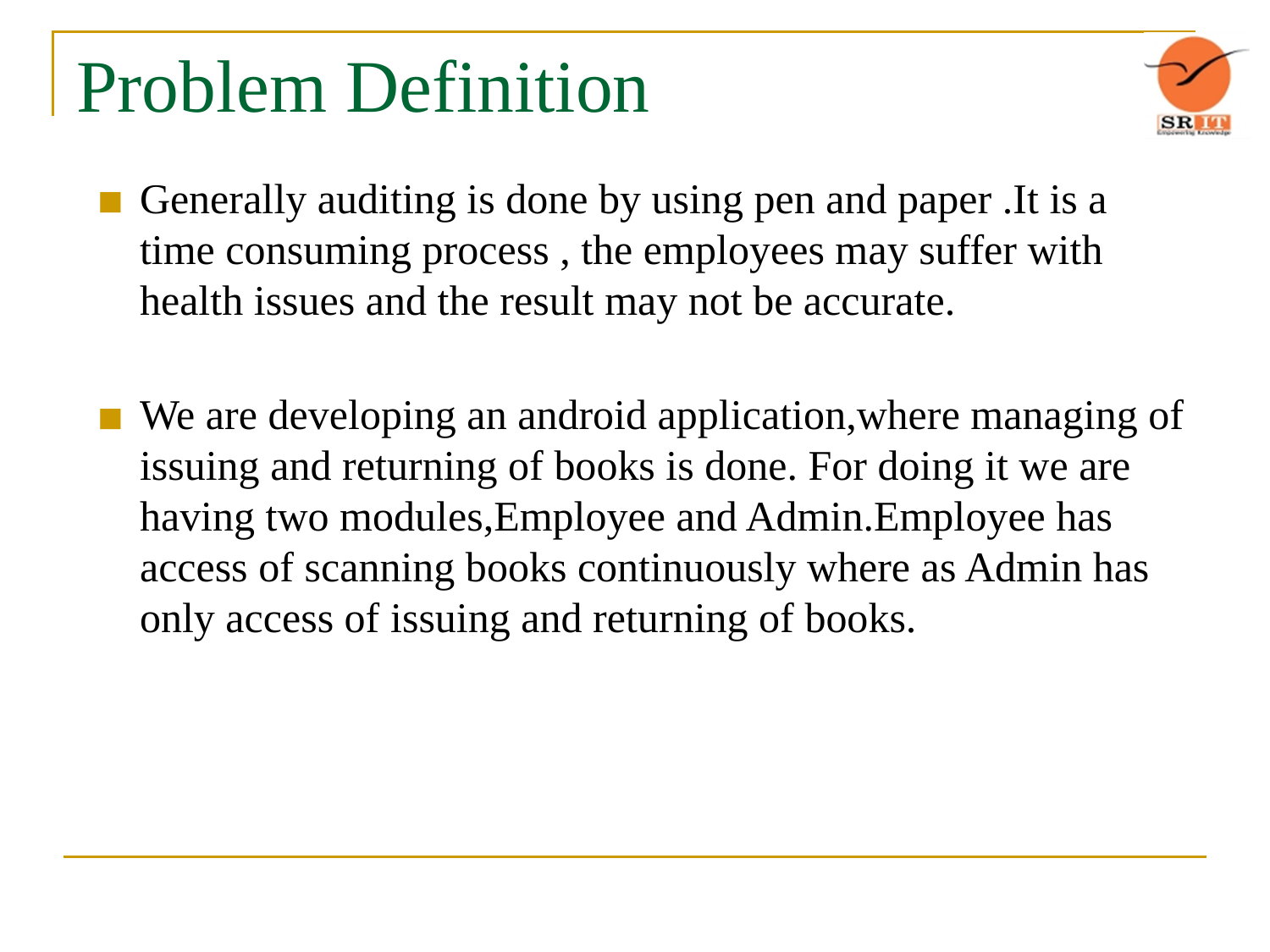

# Problem Definition
Generally auditing is done by using pen and paper .It is a time consuming process , the employees may suffer with health issues and the result may not be accurate.

We are developing an android application,where managing of issuing and returning of books is done. For doing it we are having two modules,Employee and Admin.Employee has access of scanning books continuously where as Admin has only access of issuing and returning of books.